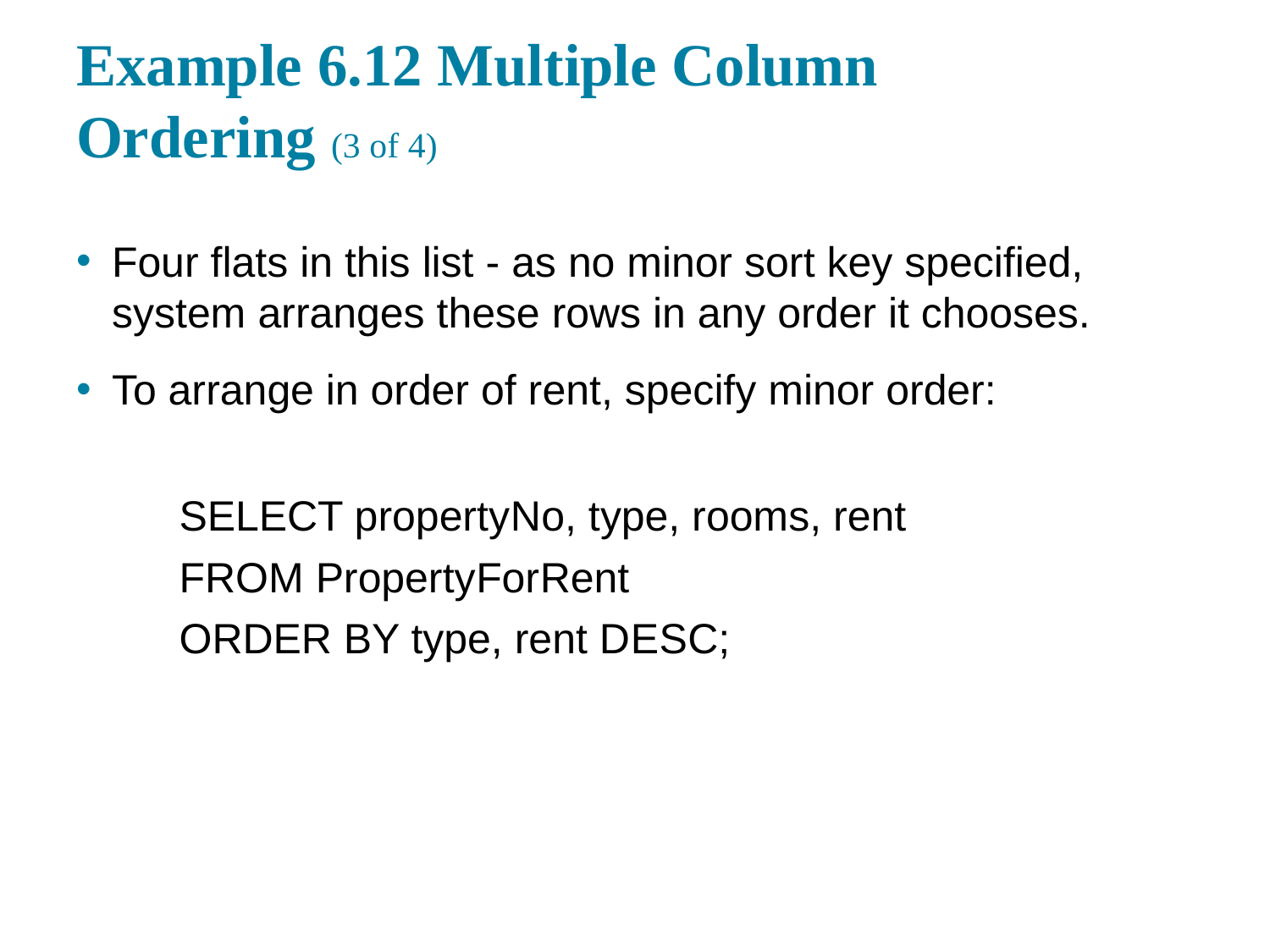

# Example 6.12 Multiple Column Ordering (3 of 4)
Four flats in this list - as no minor sort key specified, system arranges these rows in any order it chooses.
To arrange in order of rent, specify minor order:
SELECT property N o, type, rooms, rent
FROM Property For Rent
ORDER BY type, rent D E S C;